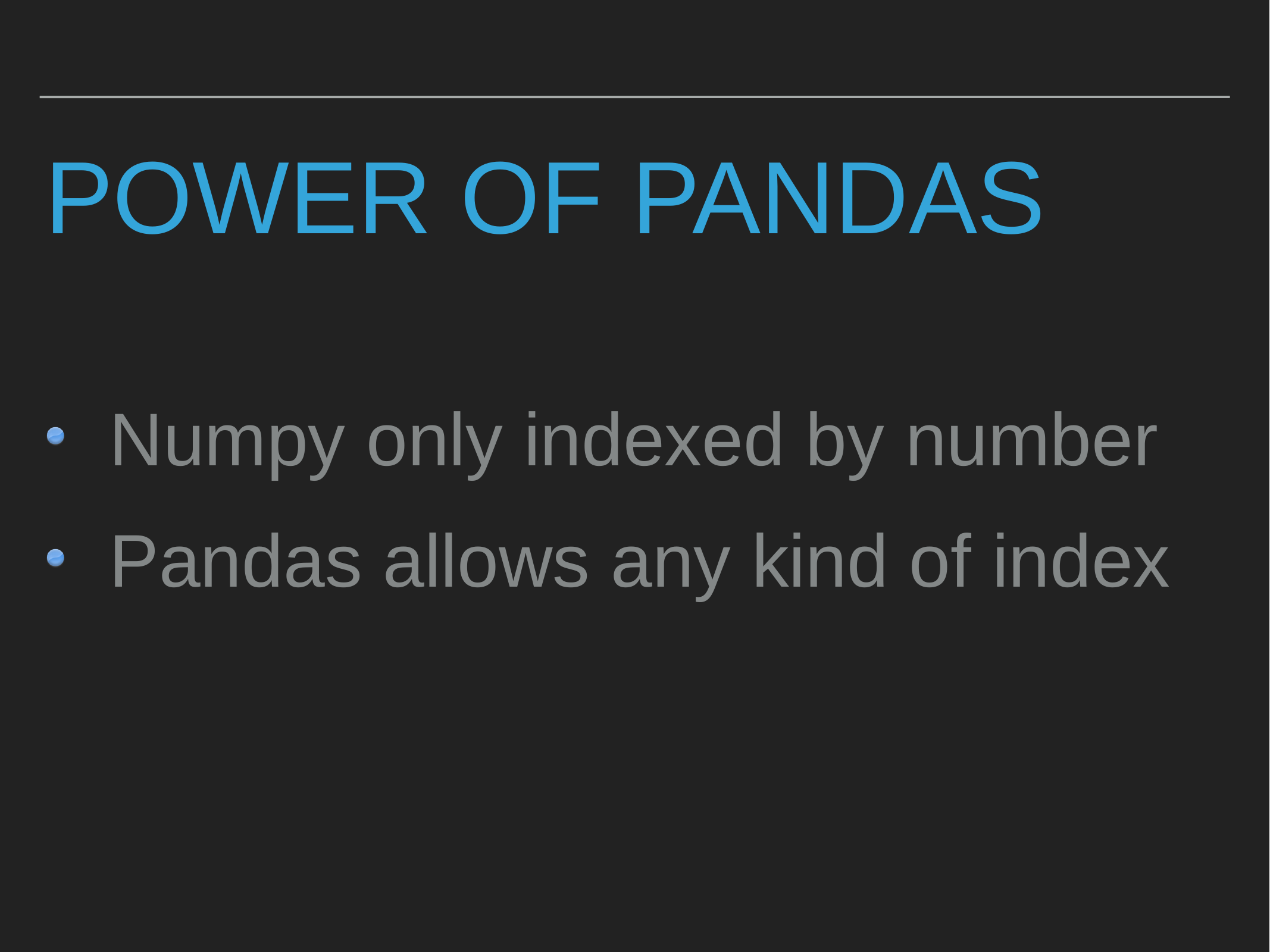

# Power of Pandas
Numpy only indexed by number
Pandas allows any kind of index